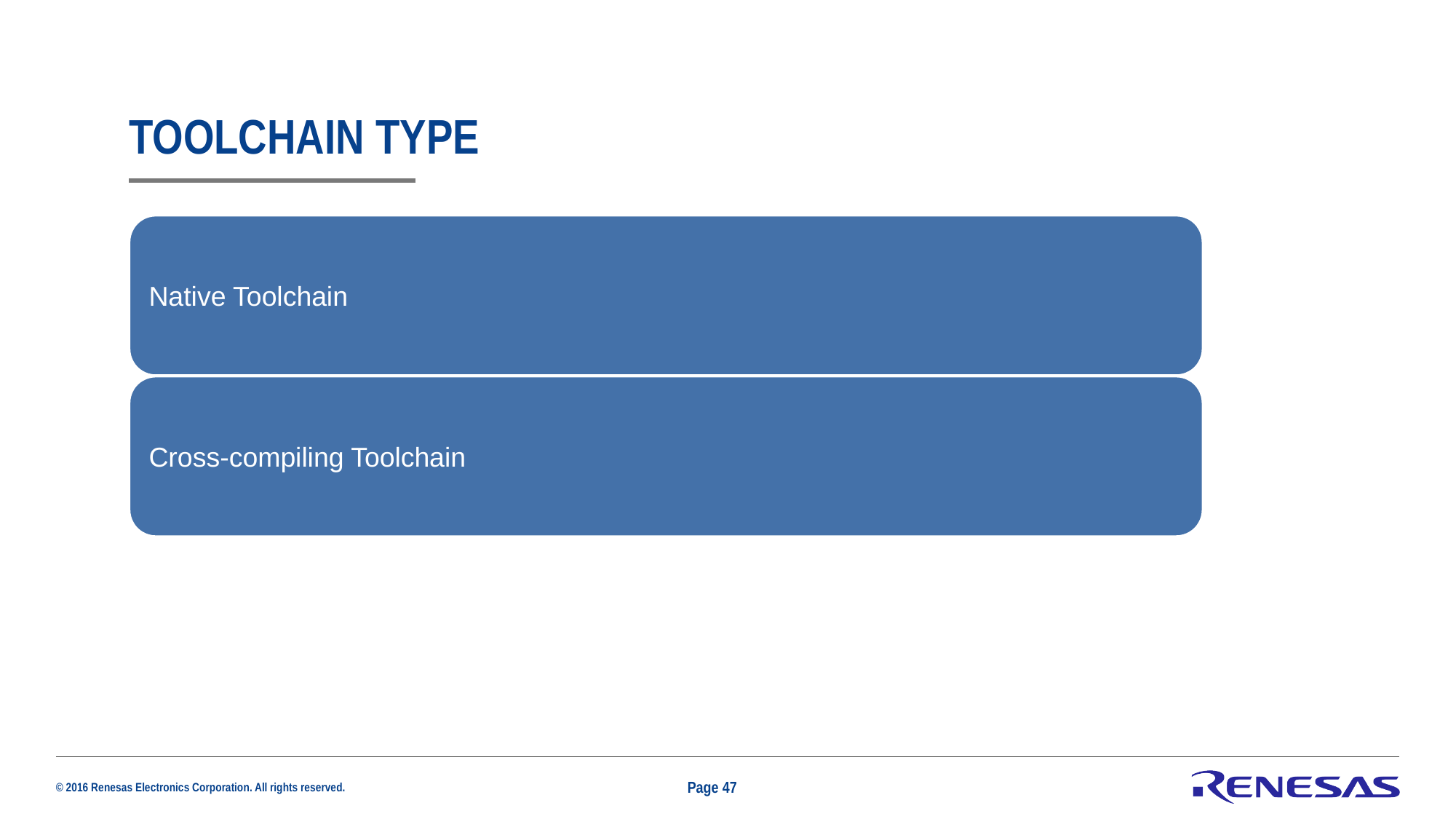

# Toolchain Type
Native Toolchain
Cross-compiling Toolchain
Page 47